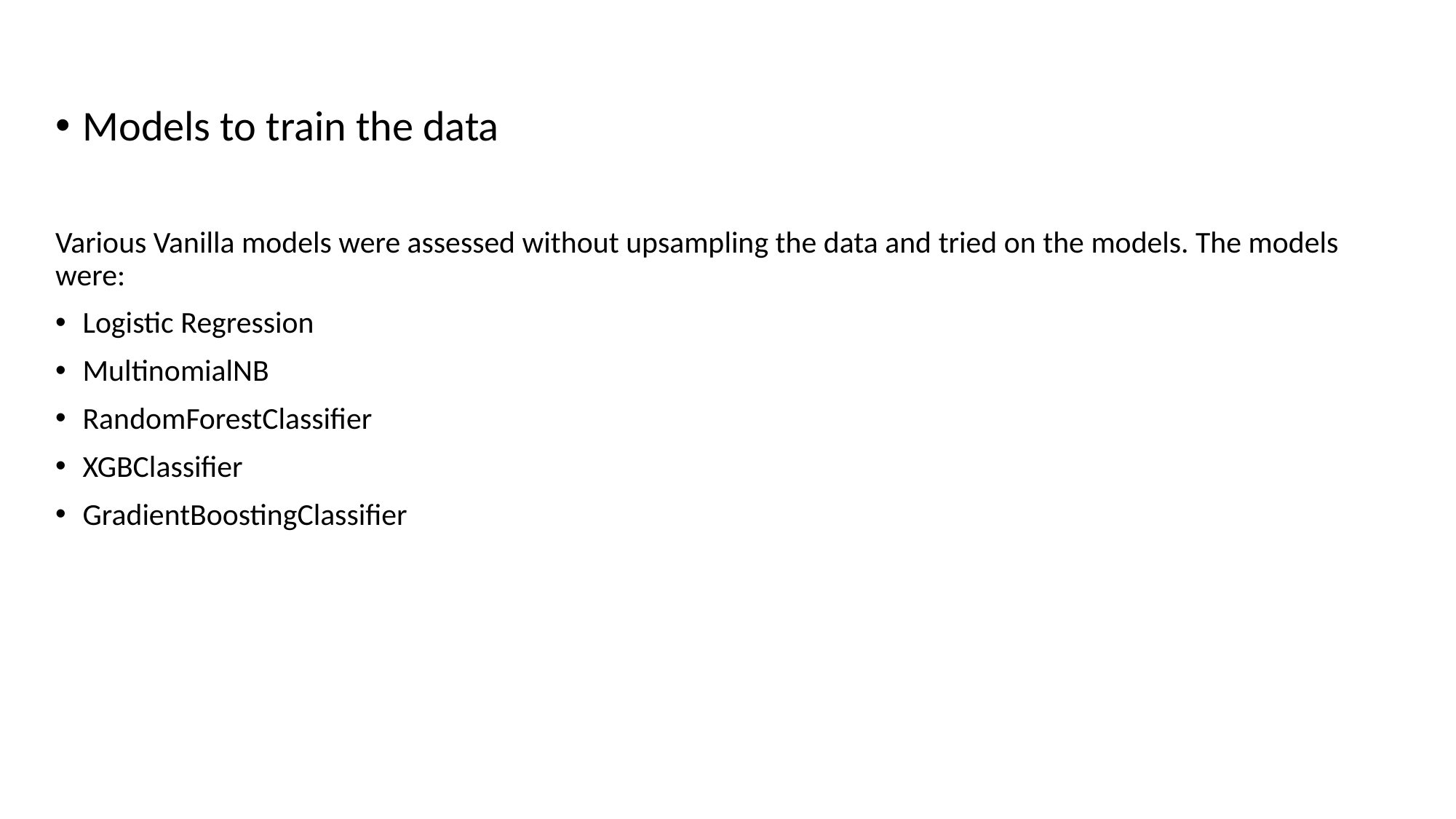

Models to train the data

Various Vanilla models were assessed without upsampling the data and tried on the models. The models were:
Logistic Regression
MultinomialNB
RandomForestClassifier
XGBClassifier
GradientBoostingClassifier